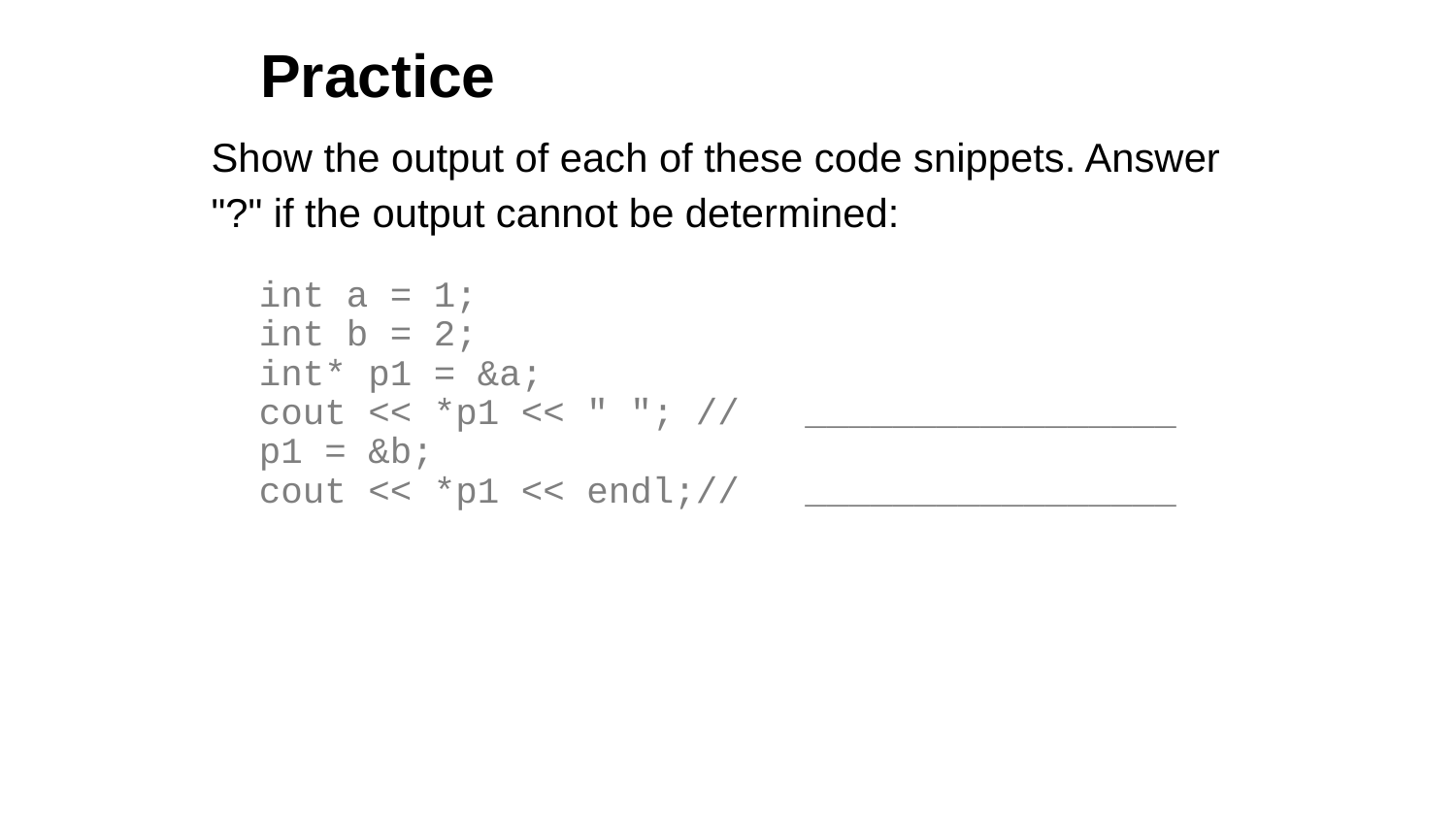

# Practice
Show the output of each of these code snippets. Answer "?" if the output cannot be determined:

int a = 1;
int b = 2;
int* p1 = &a;
cout << *p1 << " "; //   _________________
p1 = &b;
cout << *p1 << endl;//   _________________